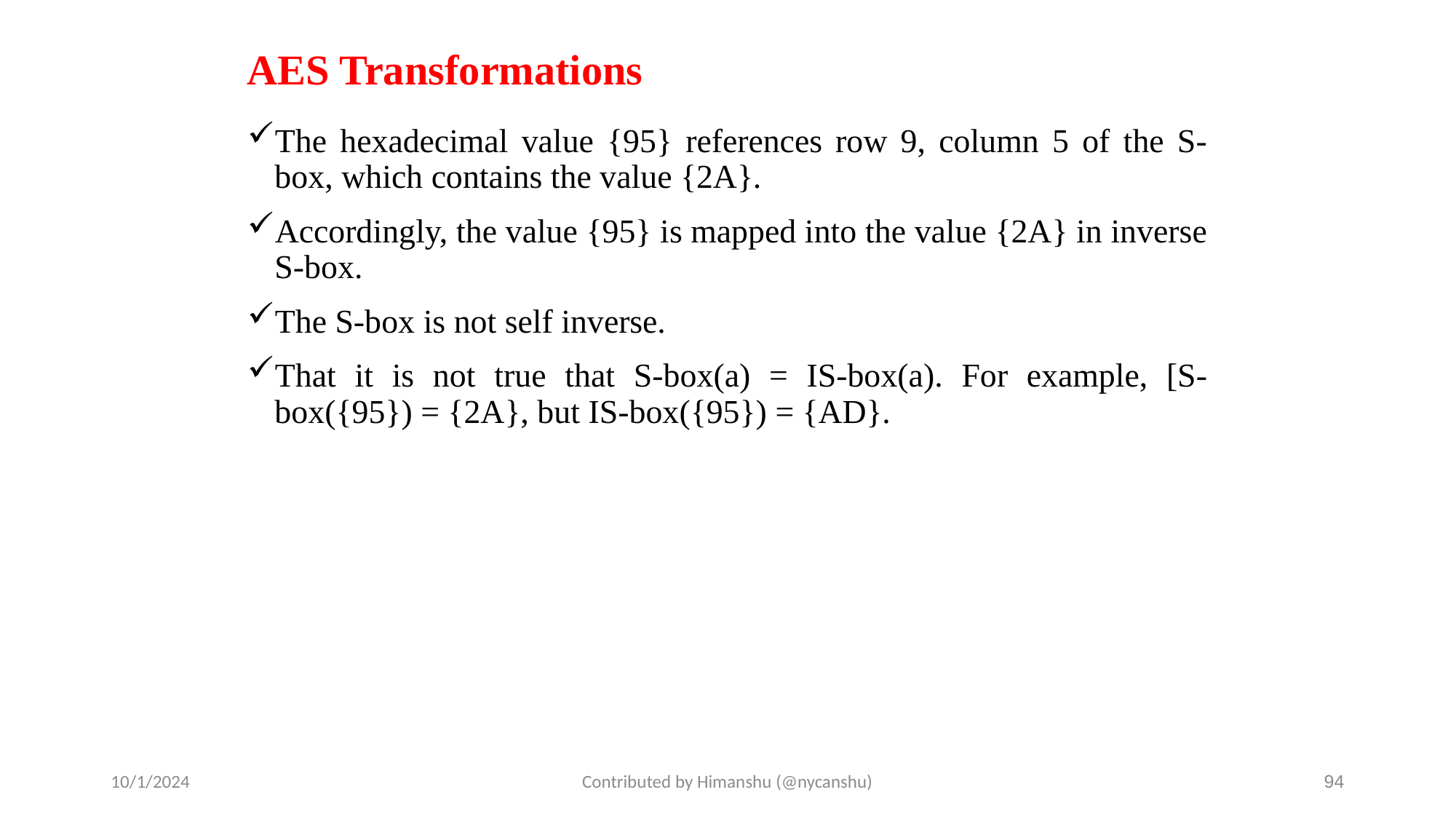

# AES Transformations
The hexadecimal value {95} references row 9, column 5 of the S-box, which contains the value {2A}.
Accordingly, the value {95} is mapped into the value {2A} in inverse S-box.
The S-box is not self inverse.
That it is not true that S-box(a) = IS-box(a). For example, [S-box({95}) = {2A}, but IS-box({95}) = {AD}.
10/1/2024
Contributed by Himanshu (@nycanshu)
94